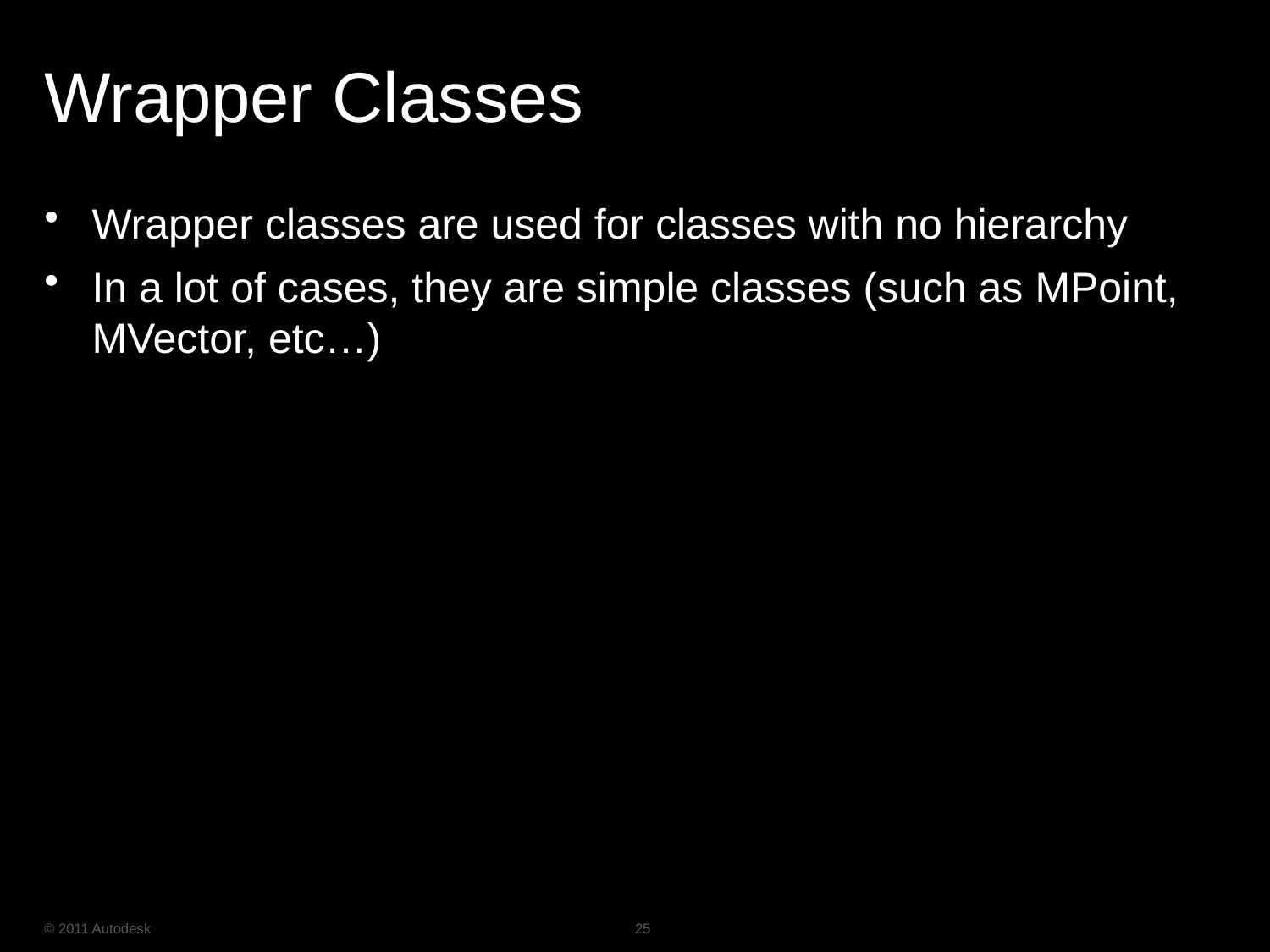

# Wrapper Classes
Wrapper classes are used for classes with no hierarchy
In a lot of cases, they are simple classes (such as MPoint, MVector, etc…)